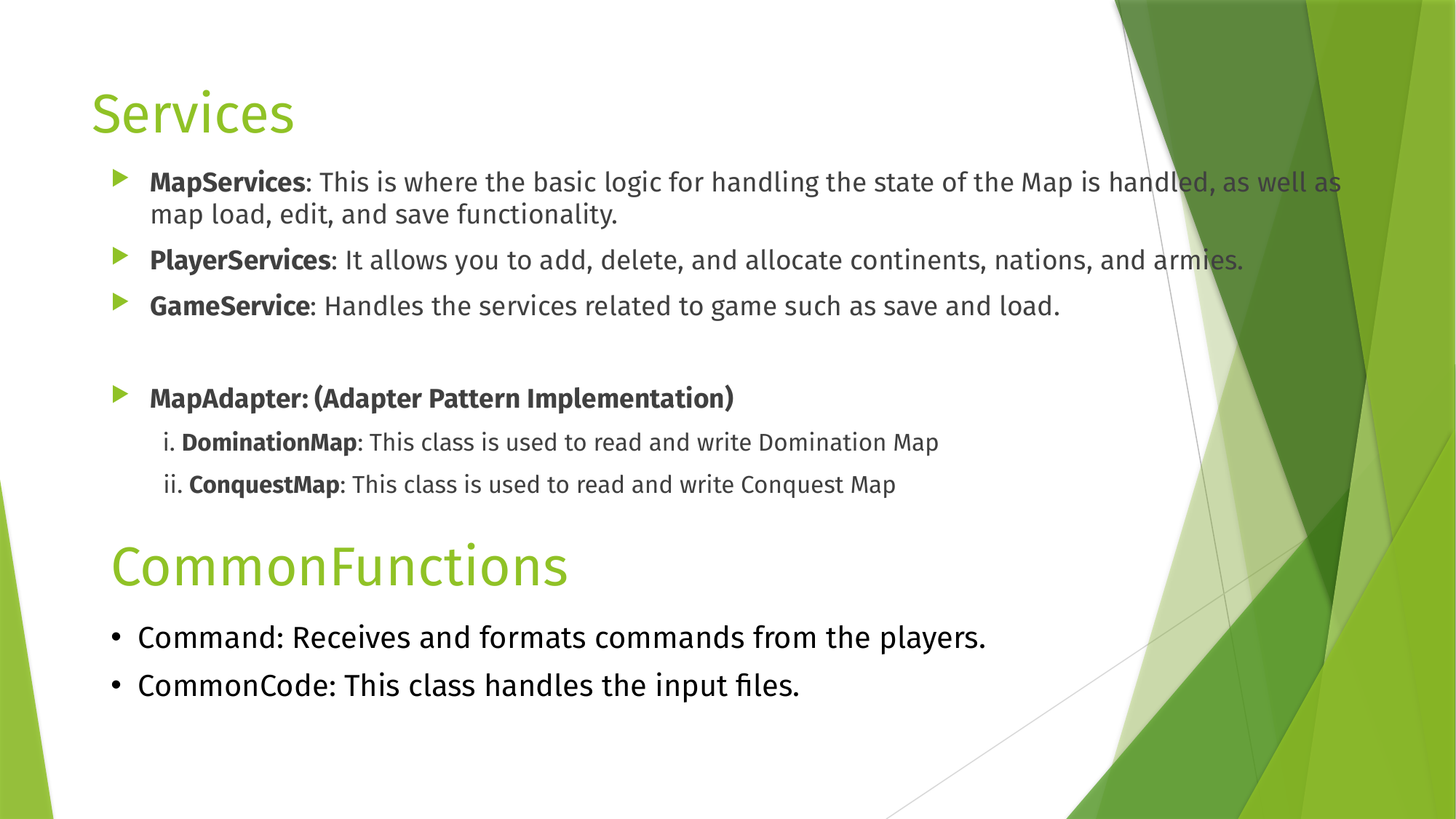

# Services
MapServices: This is where the basic logic for handling the state of the Map is handled, as well as map load, edit, and save functionality.
PlayerServices: It allows you to add, delete, and allocate continents, nations, and armies.
GameService: Handles the services related to game such as save and load.

MapAdapter: (Adapter Pattern Implementation)
 i. DominationMap: This class is used to read and write Domination Map
 ii. ConquestMap: This class is used to read and write Conquest Map

CommonFunctions
Command: Receives and formats commands from the players.
CommonCode: This class handles the input files.